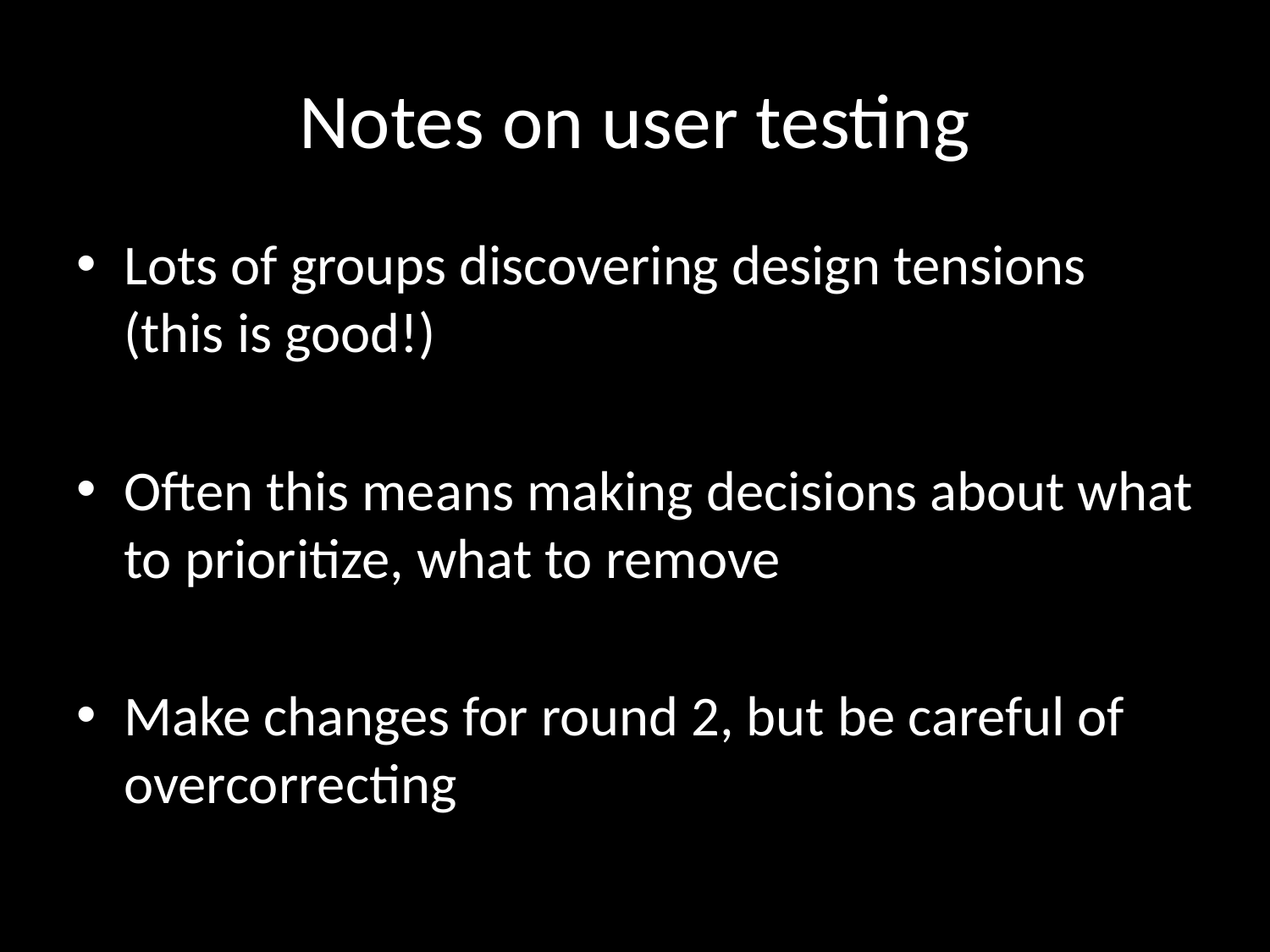

# Notes on user testing
Lots of groups discovering design tensions (this is good!)

Often this means making decisions about what to prioritize, what to remove

Make changes for round 2, but be careful of overcorrecting